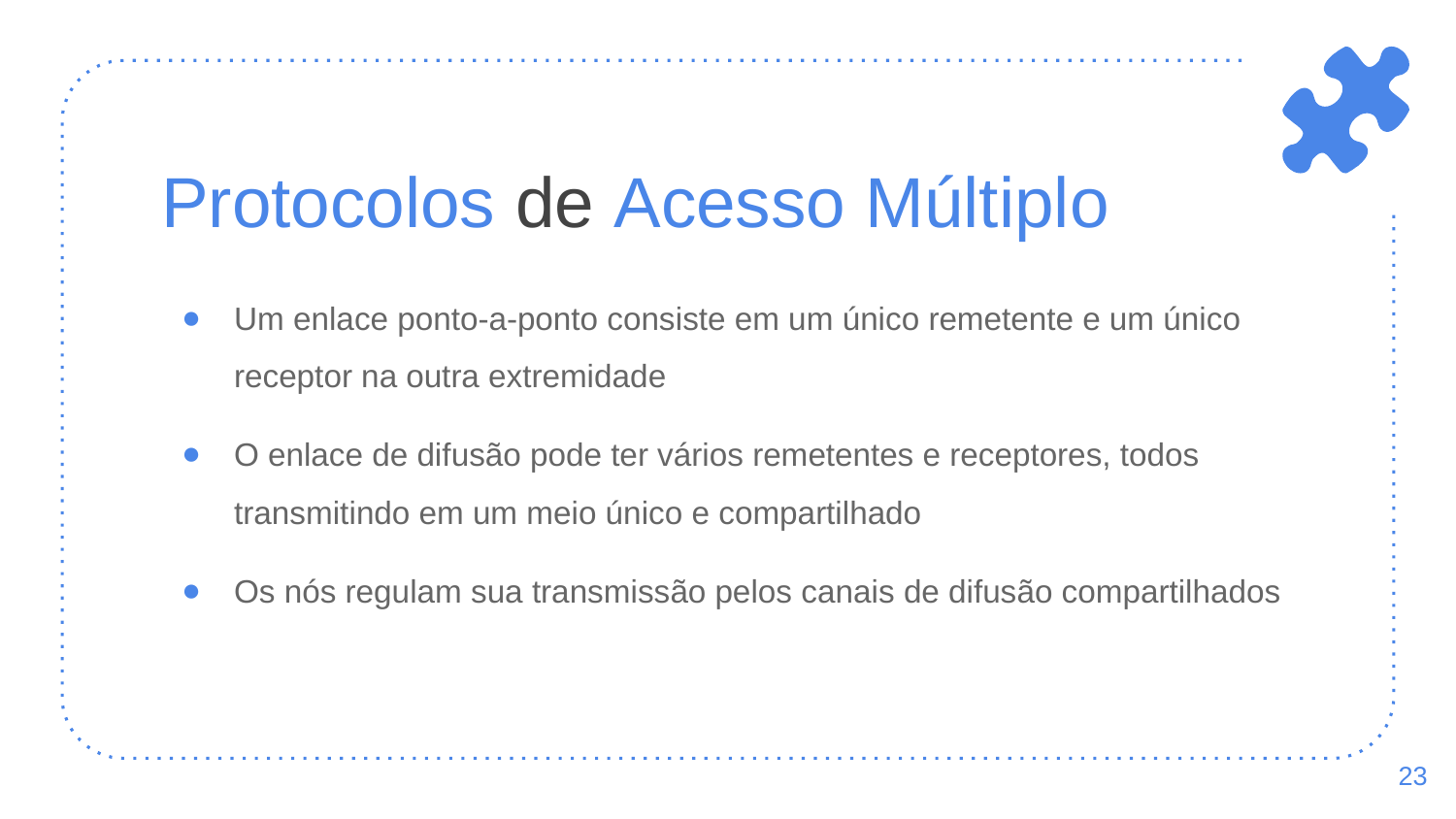

# Protocolos de Acesso Múltiplo
Um enlace ponto-a-ponto consiste em um único remetente e um único receptor na outra extremidade
O enlace de difusão pode ter vários remetentes e receptores, todos transmitindo em um meio único e compartilhado
Os nós regulam sua transmissão pelos canais de difusão compartilhados
23